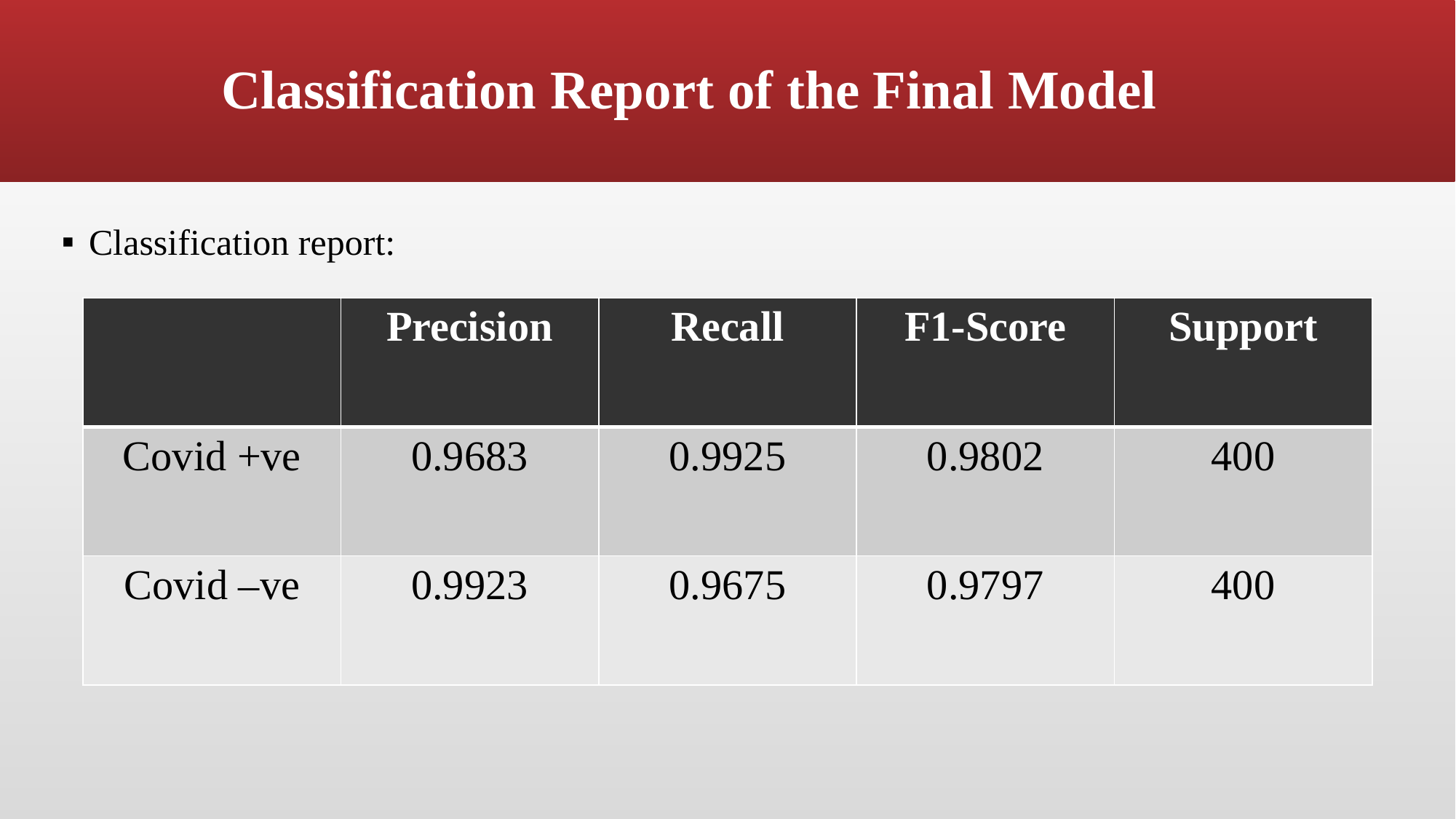

# Classification Report of the Final Model
Classification report:

|  | Precision | Recall | F1-Score | Support |
| --- | --- | --- | --- | --- |
| Covid +ve | 0.9683 | 0.9925 | 0.9802 | 400 |
| Covid –ve | 0.9923 | 0.9675 | 0.9797 | 400 |